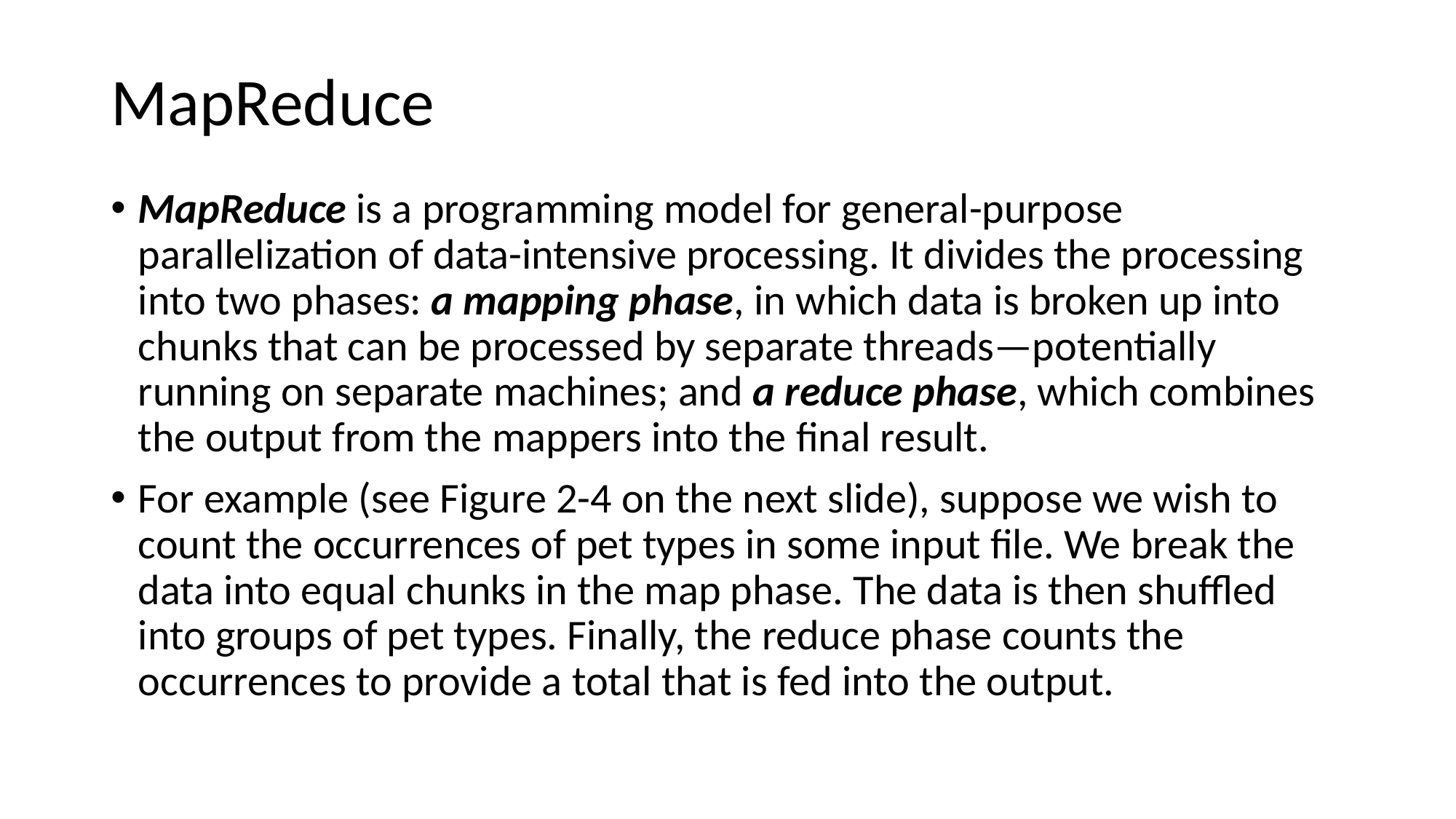

# MapReduce
MapReduce is a programming model for general-purpose parallelization of data-intensive processing. It divides the processing into two phases: a mapping phase, in which data is broken up into chunks that can be processed by separate threads—potentially running on separate machines; and a reduce phase, which combines the output from the mappers into the final result.
For example (see Figure 2-4 on the next slide), suppose we wish to count the occurrences of pet types in some input file. We break the data into equal chunks in the map phase. The data is then shuffled into groups of pet types. Finally, the reduce phase counts the occurrences to provide a total that is fed into the output.